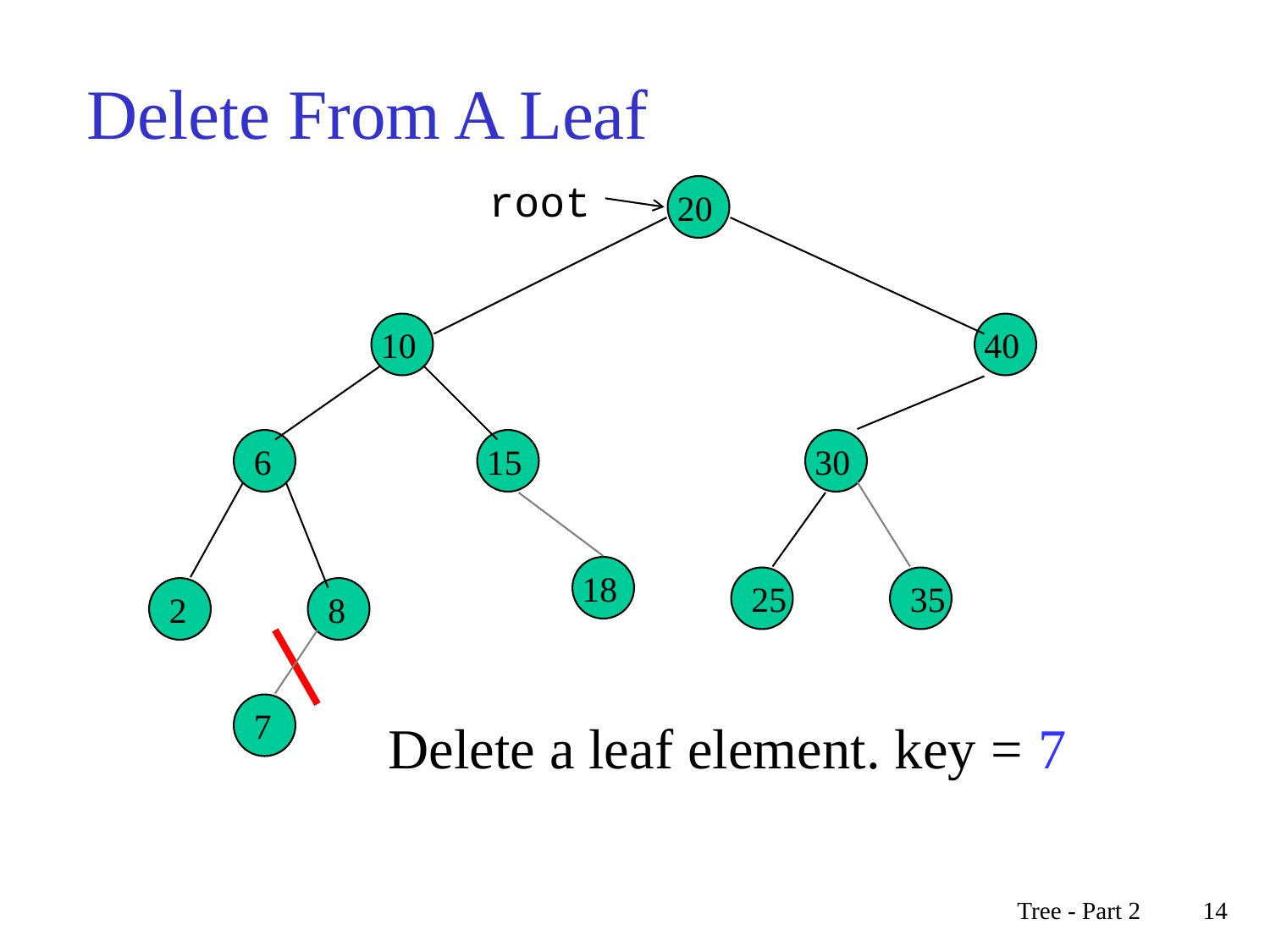

# Delete From A Leaf
root

20

10
40

6
15
30

18

25
35

2
8

7

Delete a leaf element. key = 7
Tree - Part 2
14